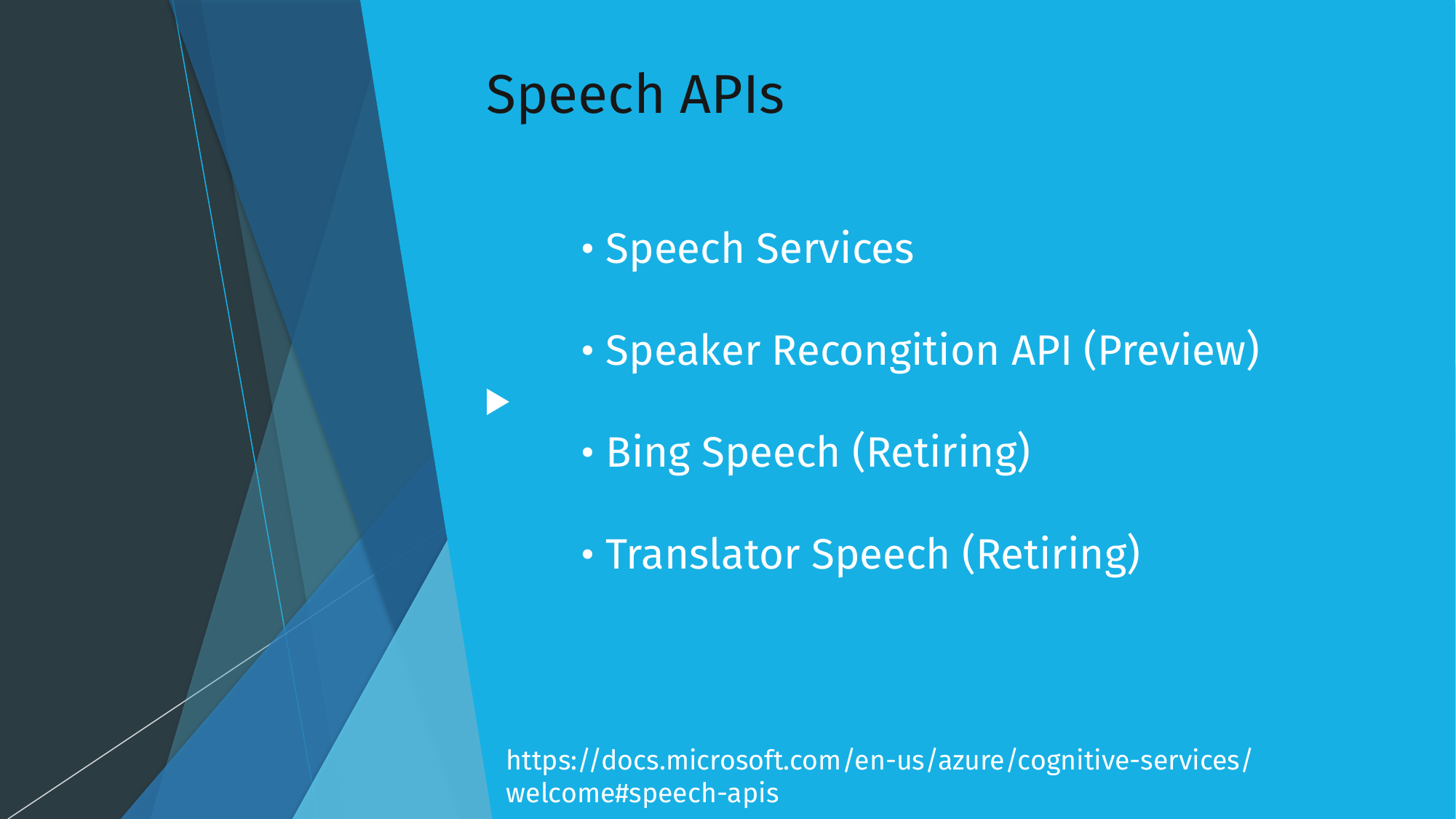

# Speech APIs

• Speech Services

• Speaker Recongition API (Preview)

• Bing Speech (Retiring)

• Translator Speech (Retiring)

https://docs.microsoft.com/en-us/azure/cognitive-services/welcome#speech-apis